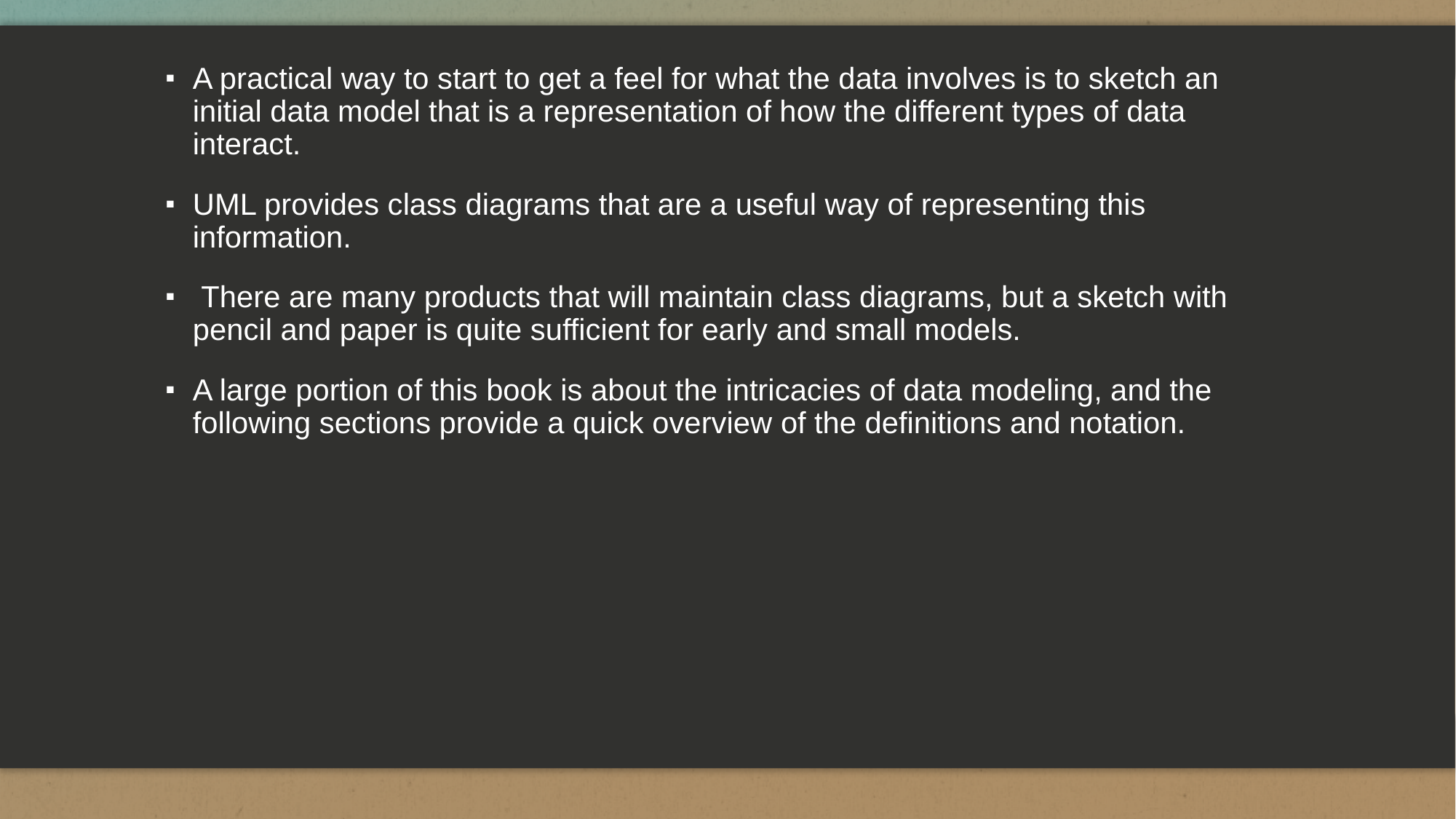

A practical way to start to get a feel for what the data involves is to sketch an initial data model that is a representation of how the different types of data interact.
UML provides class diagrams that are a useful way of representing this information.
 There are many products that will maintain class diagrams, but a sketch with pencil and paper is quite sufficient for early and small models.
A large portion of this book is about the intricacies of data modeling, and the following sections provide a quick overview of the definitions and notation.